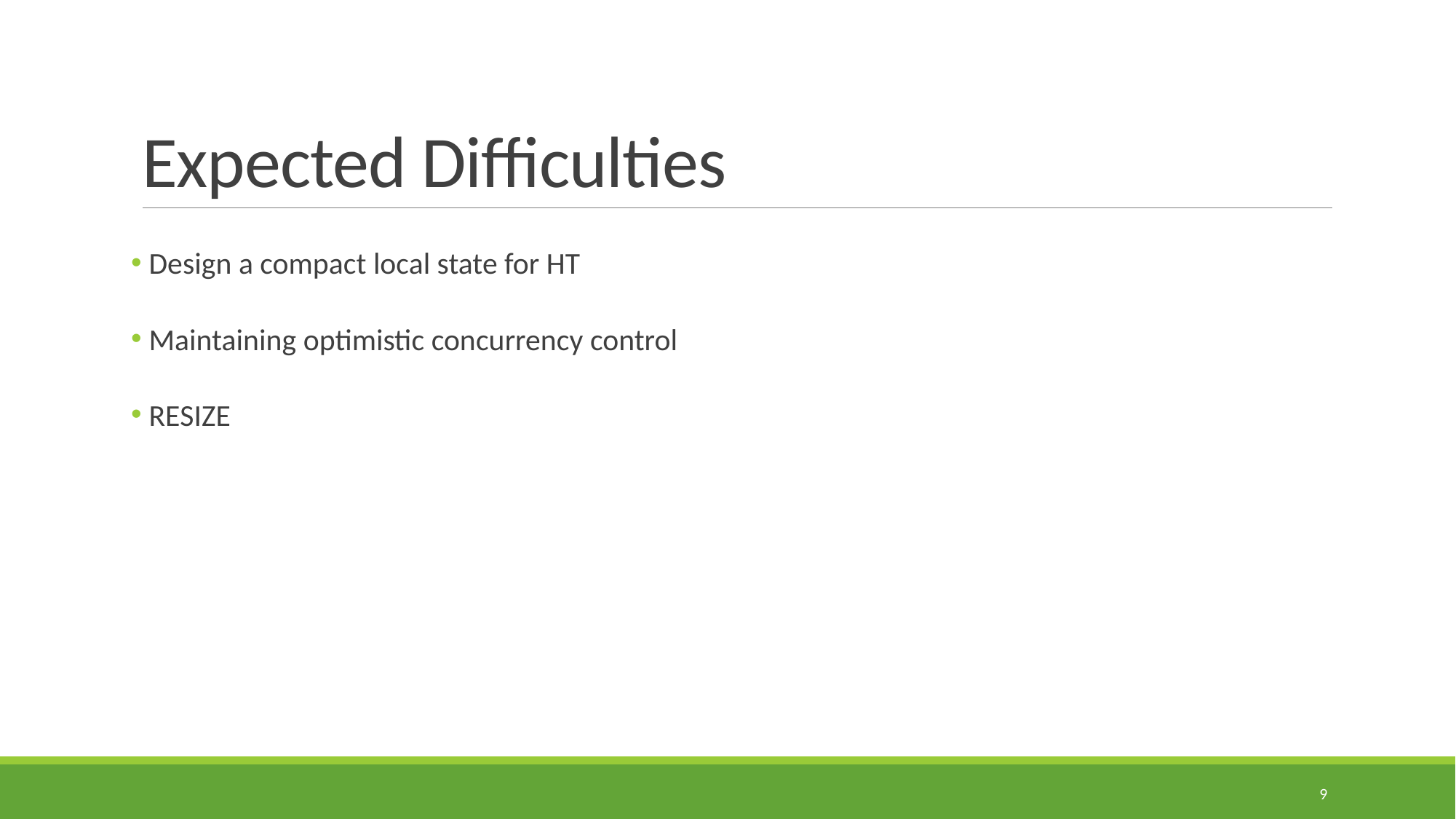

# Expected Difficulties
 Design a compact local state for HT
 Maintaining optimistic concurrency control
 RESIZE
9